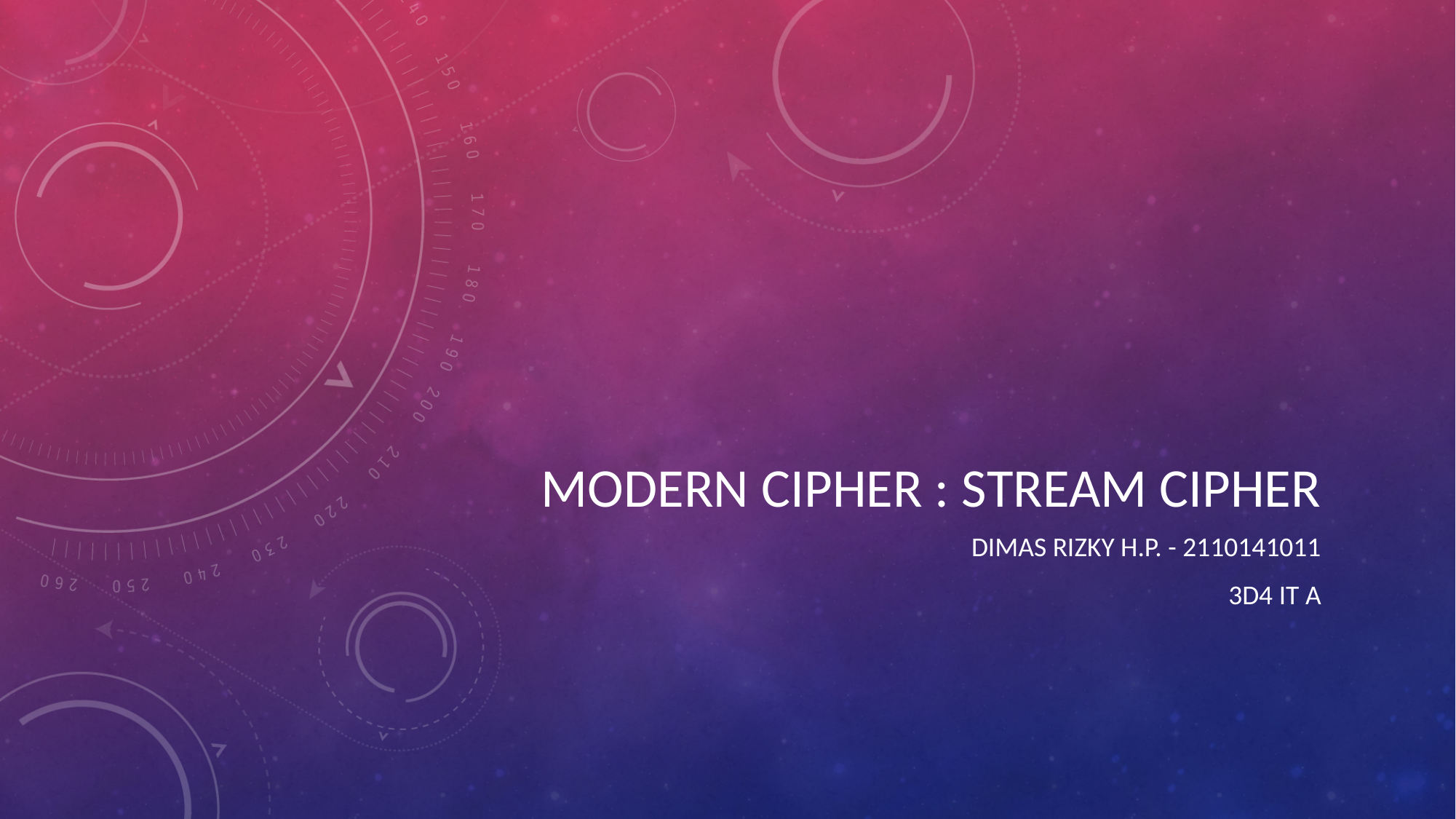

# Modern Cipher : Stream cipher
Dimas Rizky h.p. - 2110141011
3d4 it a